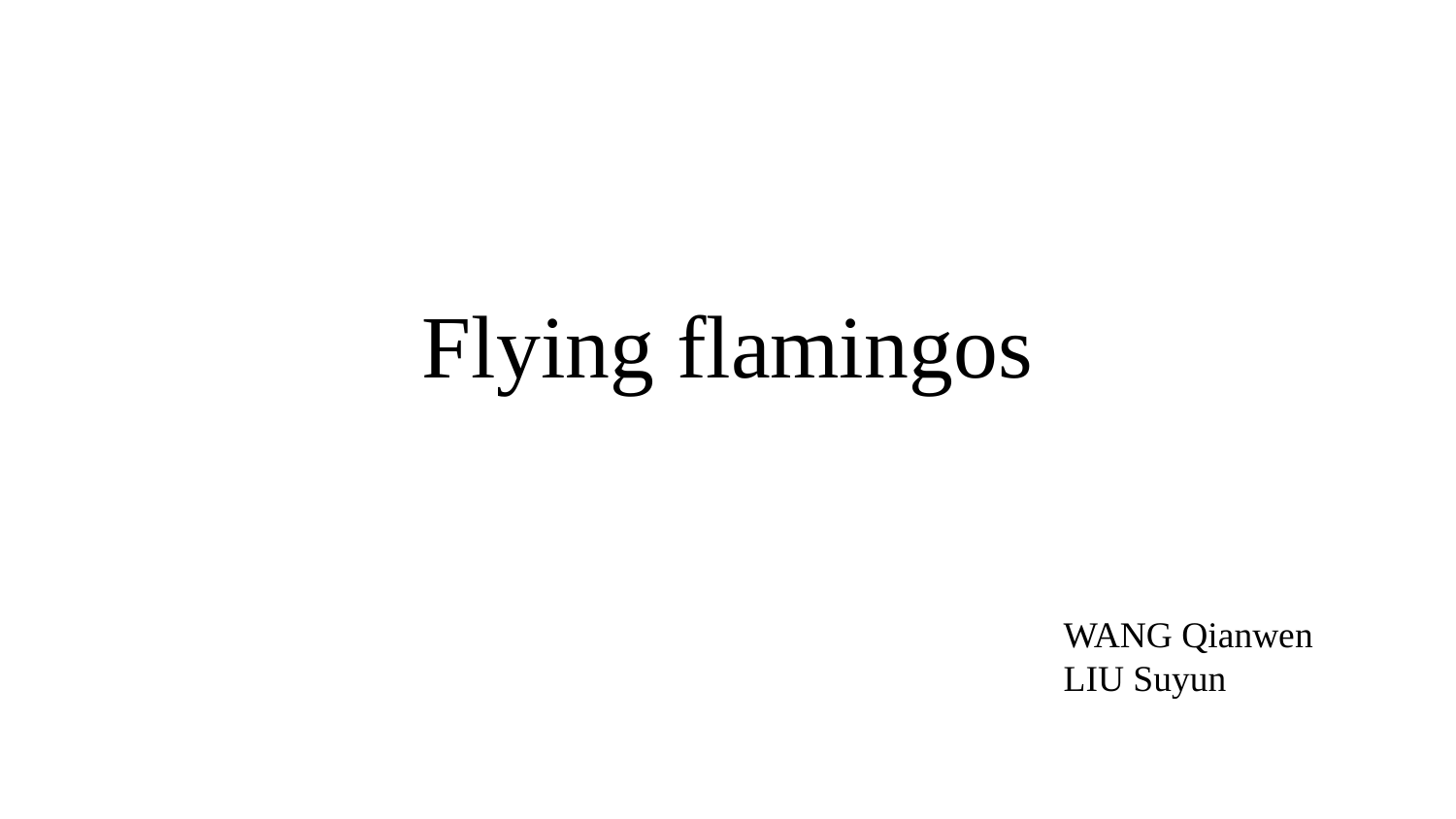

# Flying flamingos
WANG Qianwen
LIU Suyun